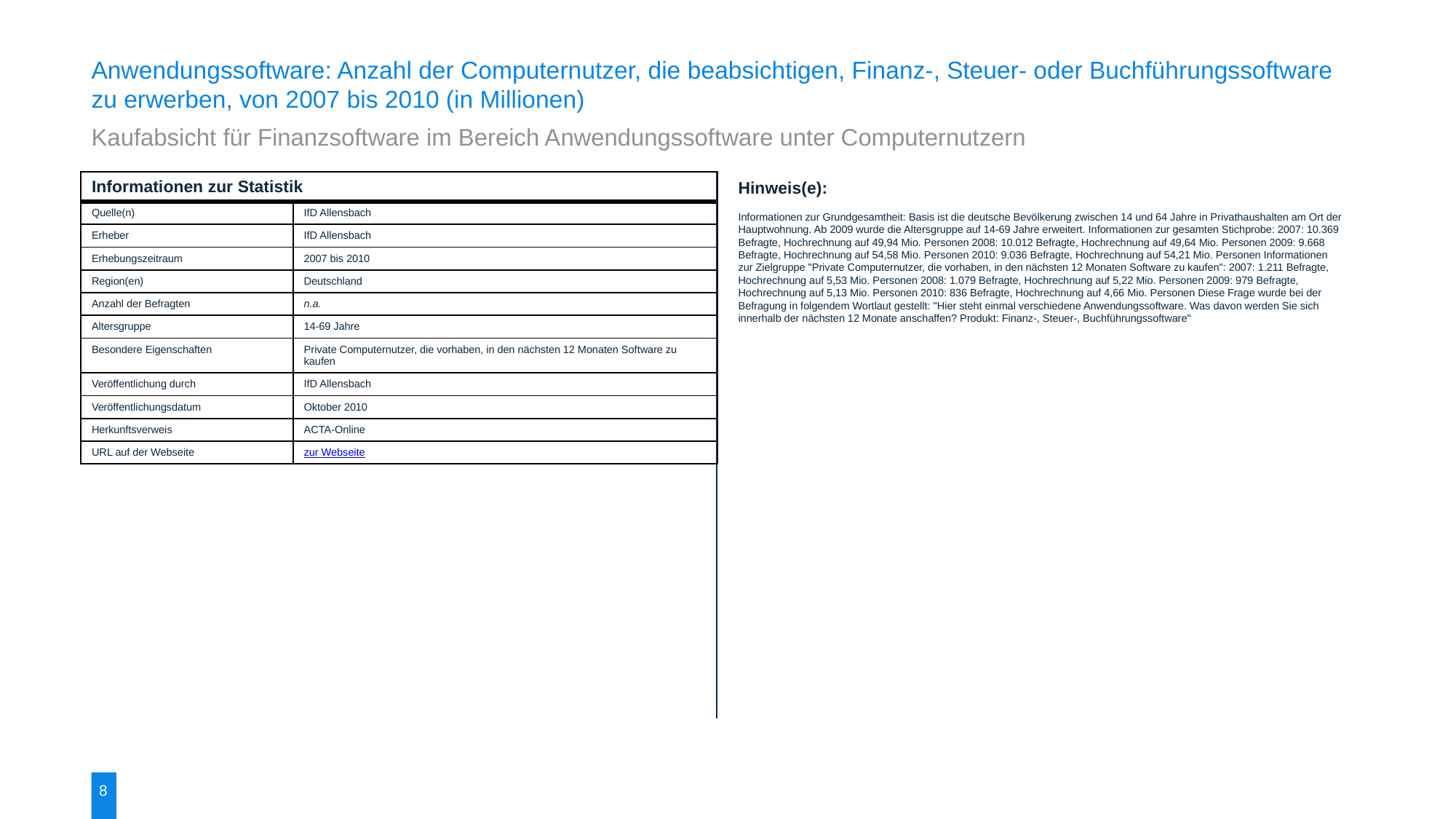

Anwendungssoftware: Anzahl der Computernutzer, die beabsichtigen, Finanz-, Steuer- oder Buchführungssoftware zu erwerben, von 2007 bis 2010 (in Millionen)
Kaufabsicht für Finanzsoftware im Bereich Anwendungssoftware unter Computernutzern
| Informationen zur Statistik |  |
| --- | --- |
| Quelle(n) | IfD Allensbach |
| Erheber | IfD Allensbach |
| Erhebungszeitraum | 2007 bis 2010 |
| Region(en) | Deutschland |
| Anzahl der Befragten | n.a. |
| Altersgruppe | 14-69 Jahre |
| Besondere Eigenschaften | Private Computernutzer, die vorhaben, in den nächsten 12 Monaten Software zu kaufen |
| Veröffentlichung durch | IfD Allensbach |
| Veröffentlichungsdatum | Oktober 2010 |
| Herkunftsverweis | ACTA-Online |
| URL auf der Webseite | zur Webseite |

Hinweis(e):

Informationen zur Grundgesamtheit: Basis ist die deutsche Bevölkerung zwischen 14 und 64 Jahre in Privathaushalten am Ort der Hauptwohnung. Ab 2009 wurde die Altersgruppe auf 14-69 Jahre erweitert. Informationen zur gesamten Stichprobe: 2007: 10.369 Befragte, Hochrechnung auf 49,94 Mio. Personen 2008: 10.012 Befragte, Hochrechnung auf 49,64 Mio. Personen 2009: 9.668 Befragte, Hochrechnung auf 54,58 Mio. Personen 2010: 9.036 Befragte, Hochrechnung auf 54,21 Mio. Personen Informationen zur Zielgruppe "Private Computernutzer, die vorhaben, in den nächsten 12 Monaten Software zu kaufen": 2007: 1.211 Befragte, Hochrechnung auf 5,53 Mio. Personen 2008: 1.079 Befragte, Hochrechnung auf 5,22 Mio. Personen 2009: 979 Befragte, Hochrechnung auf 5,13 Mio. Personen 2010: 836 Befragte, Hochrechnung auf 4,66 Mio. Personen Diese Frage wurde bei der Befragung in folgendem Wortlaut gestellt: "Hier steht einmal verschiedene Anwendungssoftware. Was davon werden Sie sich innerhalb der nächsten 12 Monate anschaffen? Produkt: Finanz-, Steuer-, Buchführungssoftware"

8